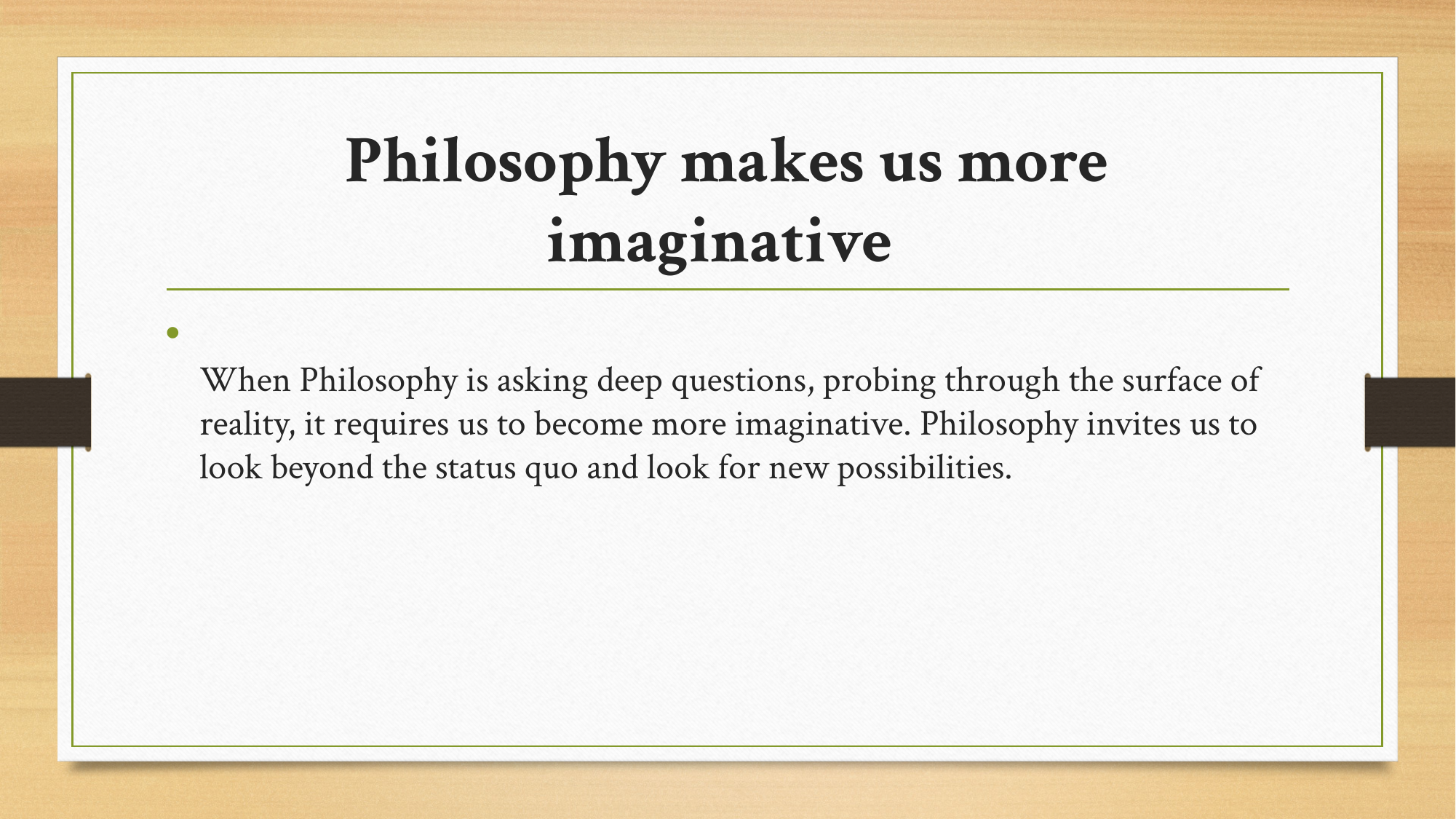

# Philosophy makes us more imaginative
When Philosophy is asking deep questions, probing through the surface of reality, it requires us to become more imaginative. Philosophy invites us to look beyond the status quo and look for new possibilities.